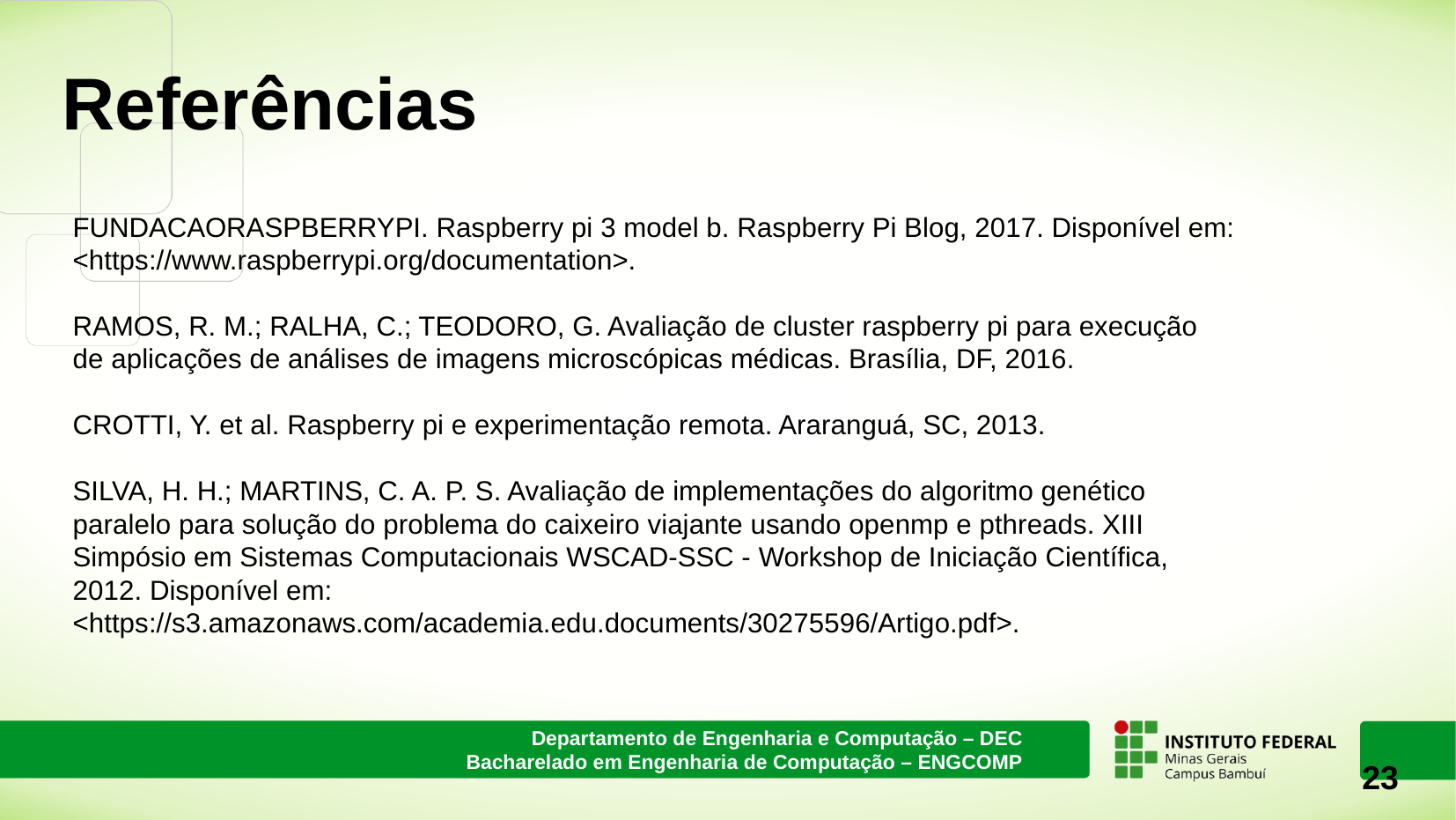

# Referências
FUNDACAORASPBERRYPI. Raspberry pi 3 model b. Raspberry Pi Blog, 2017. Disponível em: <https://www.raspberrypi.org/documentation>.

RAMOS, R. M.; RALHA, C.; TEODORO, G. Avaliação de cluster raspberry pi para execução de aplicações de análises de imagens microscópicas médicas. Brasília, DF, 2016.

CROTTI, Y. et al. Raspberry pi e experimentação remota. Araranguá, SC, 2013.

SILVA, H. H.; MARTINS, C. A. P. S. Avaliação de implementações do algoritmo genético paralelo para solução do problema do caixeiro viajante usando openmp e pthreads. XIII Simpósio em Sistemas Computacionais WSCAD-SSC - Workshop de Iniciação Científica, 2012. Disponível em: <https://s3.amazonaws.com/academia.edu.documents/30275596/Artigo.pdf>.
23